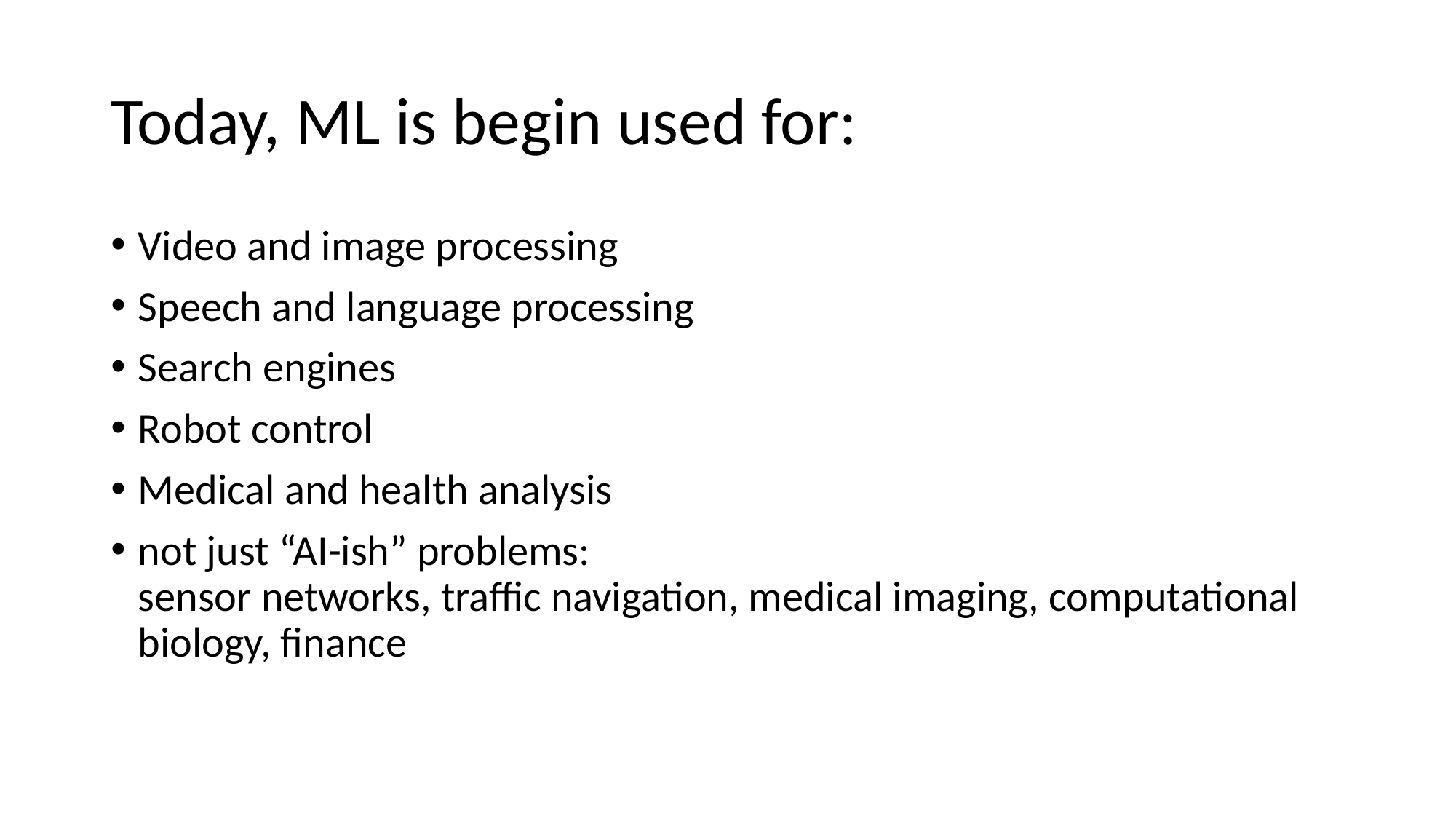

# Today, ML is begin used for:
Video and image processing
Speech and language processing
Search engines
Robot control
Medical and health analysis
not just “AI-ish” problems:
sensor networks, traffic navigation, medical imaging, computational biology, finance